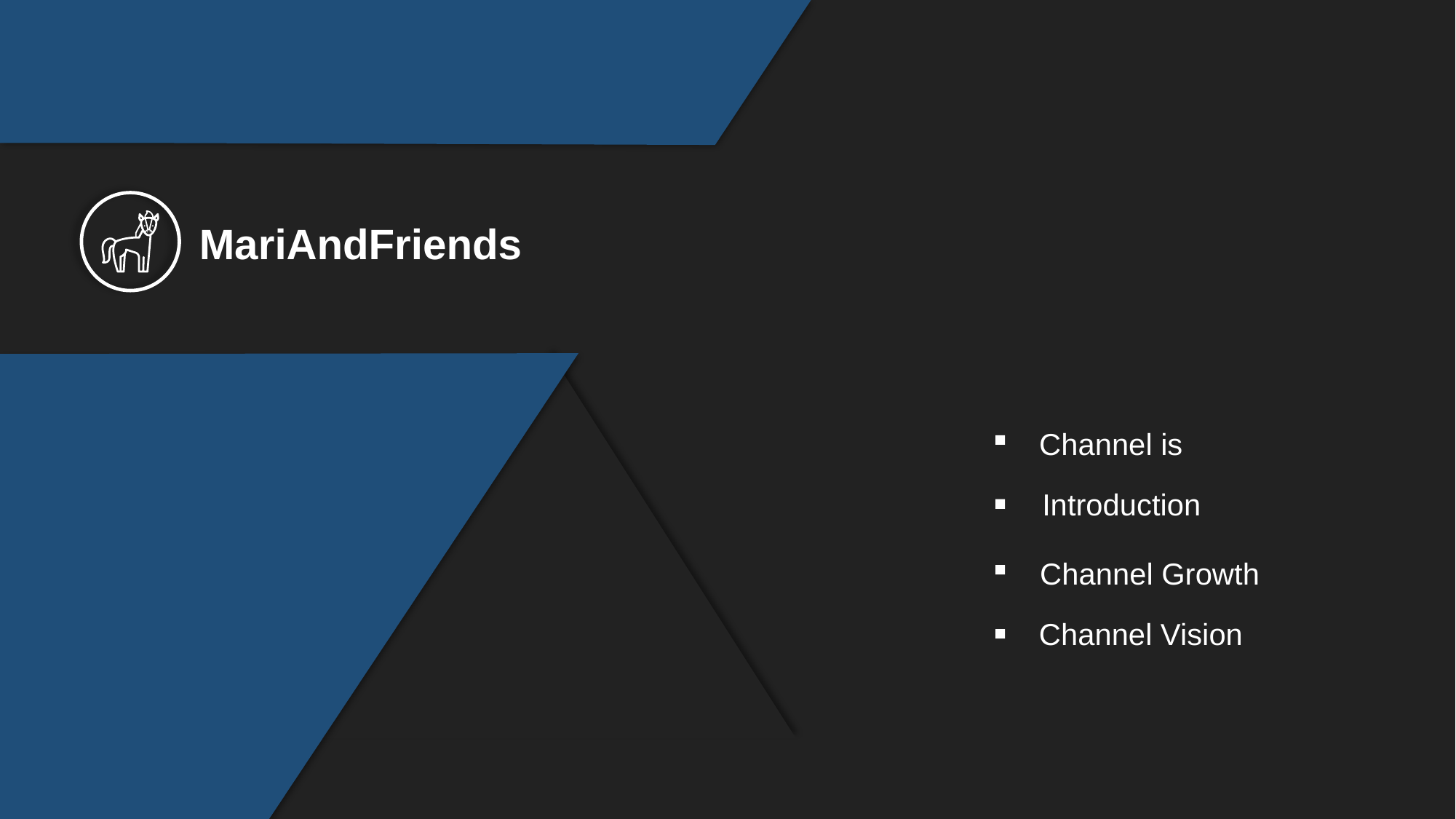

MariAndFriends

Channel is

Introduction

Channel Growth

Channel Vision